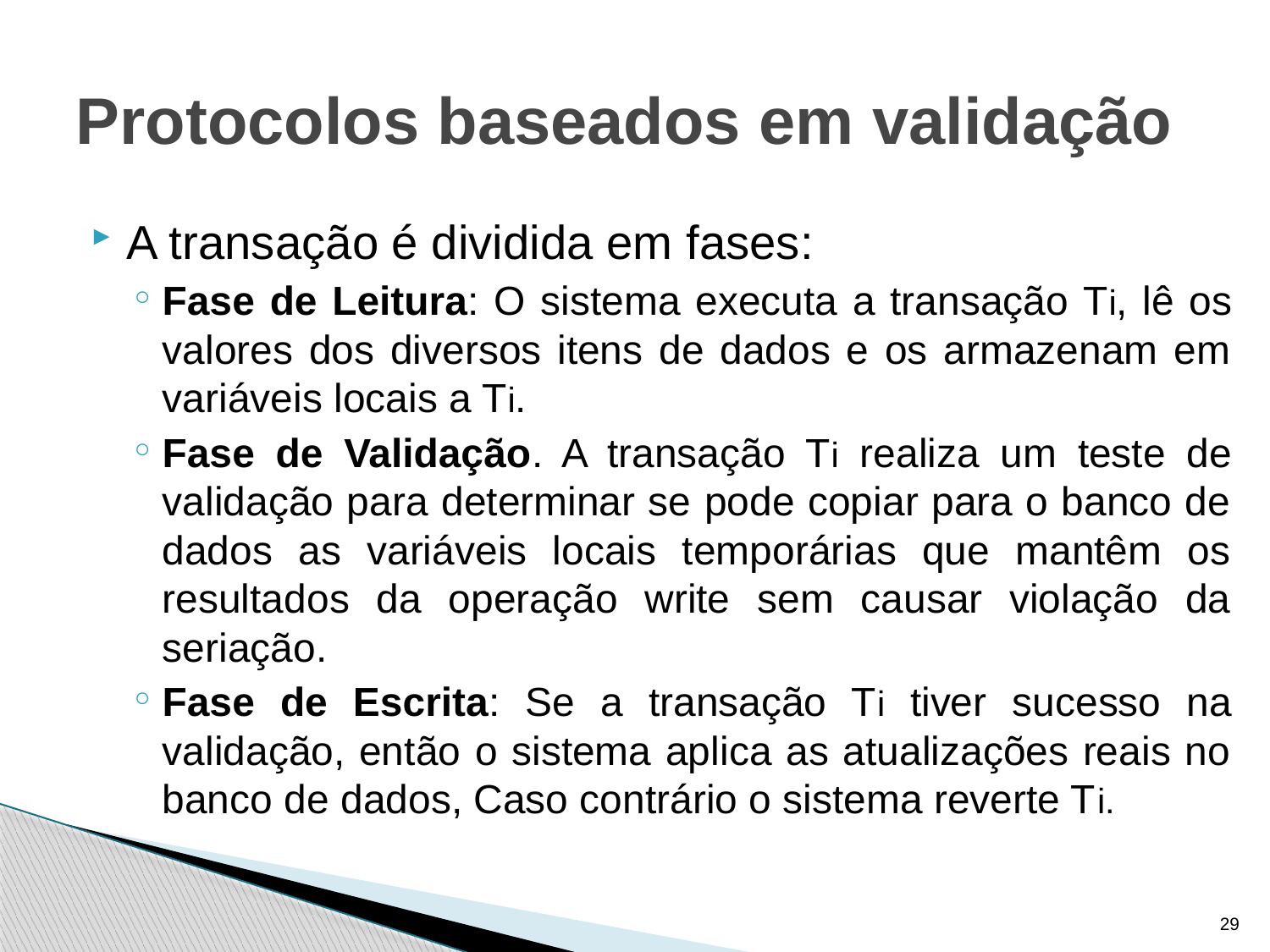

# Protocolos baseados em validação
A transação é dividida em fases:
Fase de Leitura: O sistema executa a transação Ti, lê os valores dos diversos itens de dados e os armazenam em variáveis locais a Ti.
Fase de Validação. A transação Ti realiza um teste de validação para determinar se pode copiar para o banco de dados as variáveis locais temporárias que mantêm os resultados da operação write sem causar violação da seriação.
Fase de Escrita: Se a transação Ti tiver sucesso na validação, então o sistema aplica as atualizações reais no banco de dados, Caso contrário o sistema reverte Ti.
29